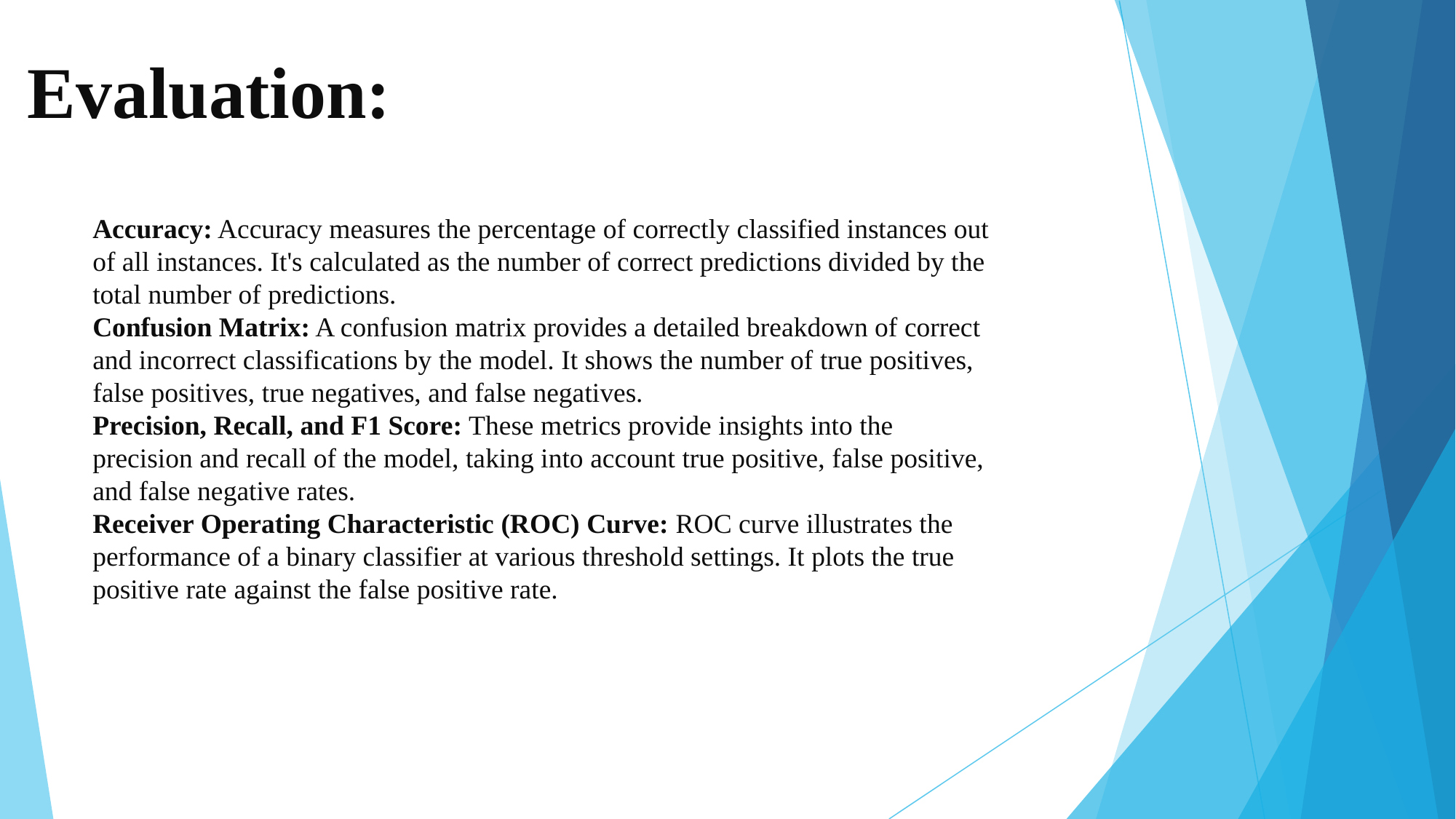

# Evaluation:
Accuracy: Accuracy measures the percentage of correctly classified instances out of all instances. It's calculated as the number of correct predictions divided by the total number of predictions.
Confusion Matrix: A confusion matrix provides a detailed breakdown of correct and incorrect classifications by the model. It shows the number of true positives, false positives, true negatives, and false negatives.
Precision, Recall, and F1 Score: These metrics provide insights into the precision and recall of the model, taking into account true positive, false positive, and false negative rates.
Receiver Operating Characteristic (ROC) Curve: ROC curve illustrates the performance of a binary classifier at various threshold settings. It plots the true positive rate against the false positive rate.